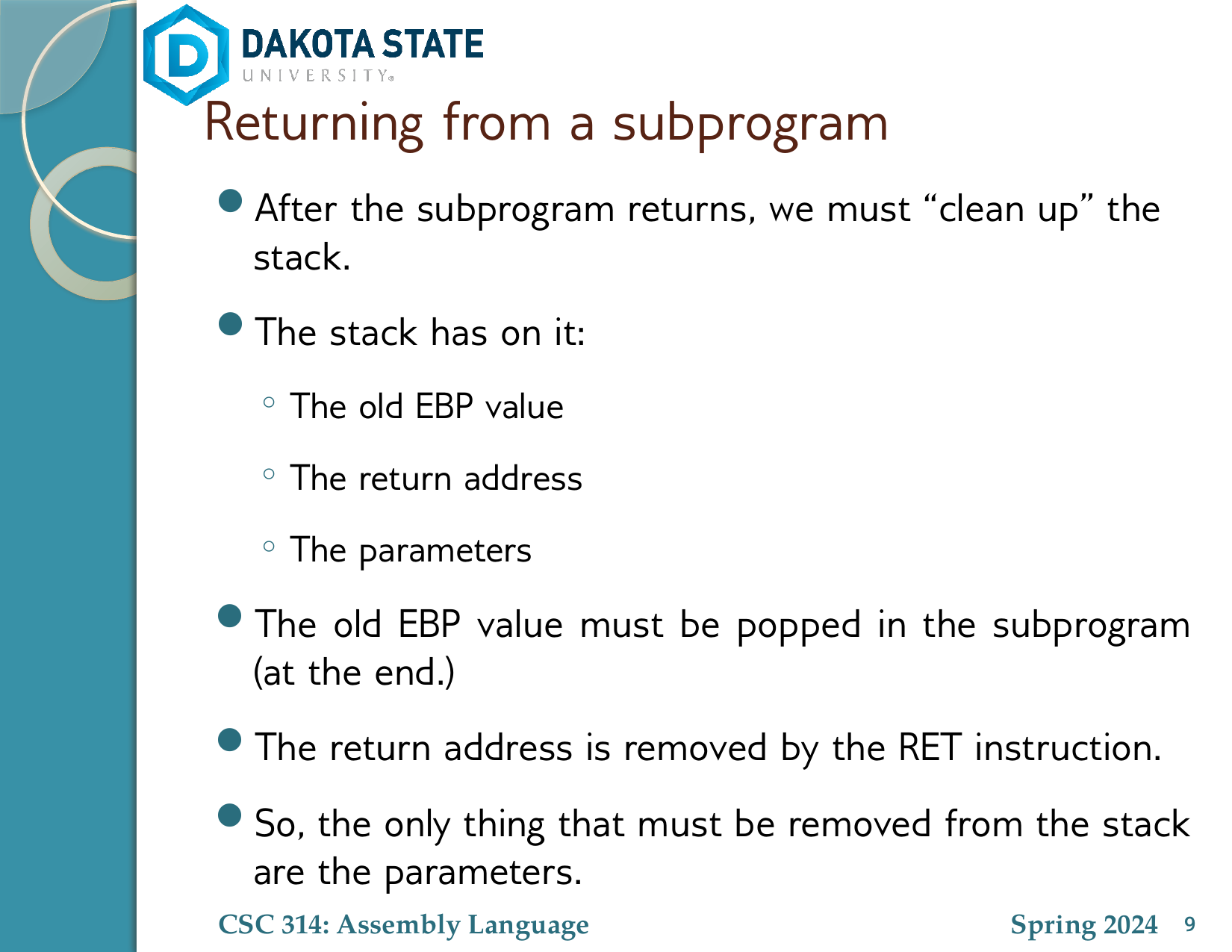

# Returning from a subprogram
After the subprogram returns, we must “clean up” the stack.
The stack has on it:
The old EBP value
The return address
The parameters
The old EBP value must be popped in the subprogram (at the end.)
The return address is removed by the RET instruction.
So, the only thing that must be removed from the stack are the parameters.
9